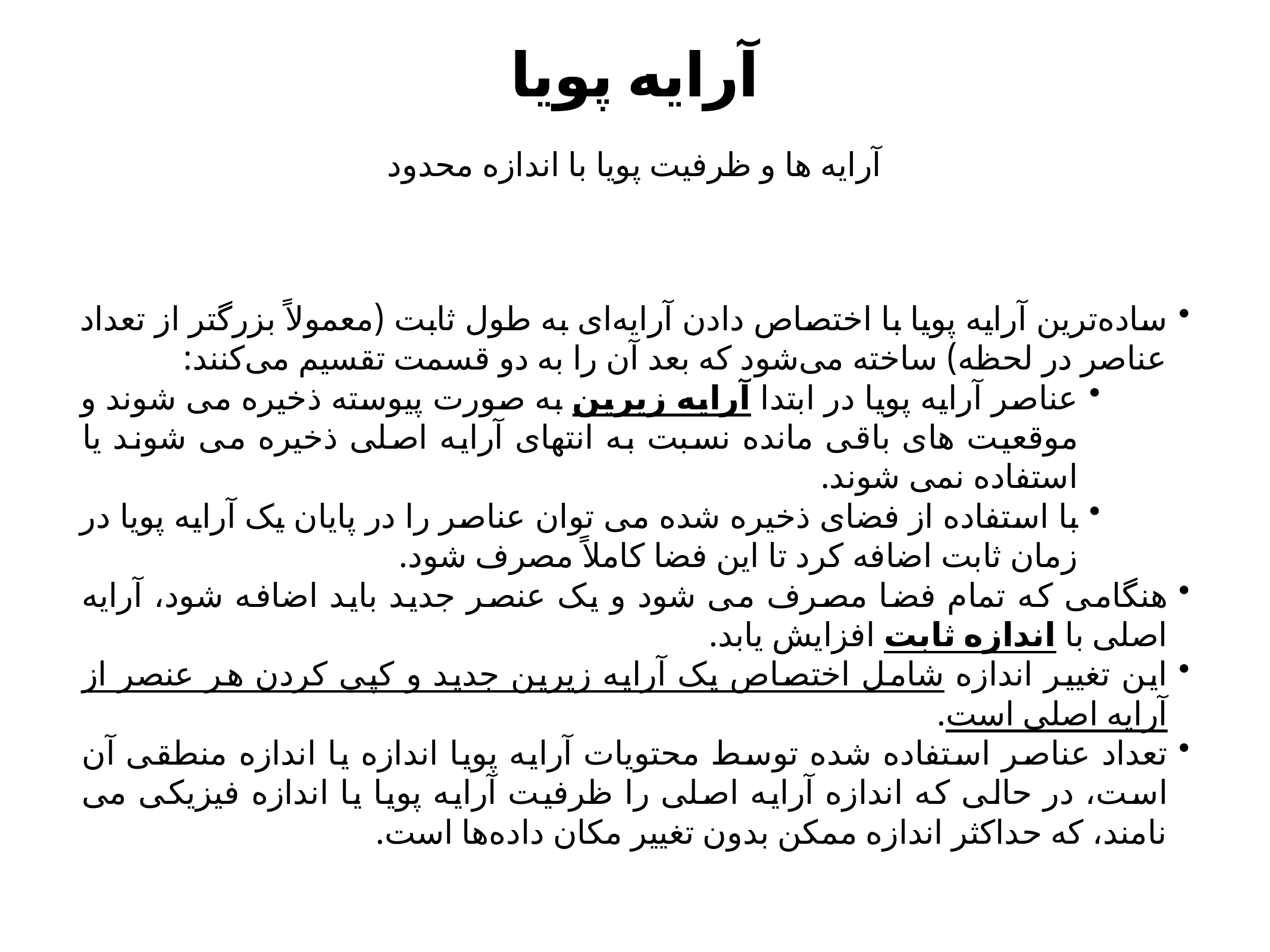

# آرایه پویا
آرایه ها و ظرفیت پویا با اندازه محدود
ساده‌ترین آرایه پویا با اختصاص دادن آرایه‌ای به طول ثابت (معمولاً بزرگتر از تعداد عناصر در لحظه) ساخته می‌شود که بعد آن را به دو قسمت تقسیم می‌کنند:
عناصر آرایه پویا در ابتدا آرایه زیرین به صورت پیوسته ذخیره می شوند و موقعیت های باقی مانده نسبت به انتهای آرایه اصلی ذخیره می شوند یا استفاده نمی شوند.
با استفاده از فضای ذخیره شده می توان عناصر را در پایان یک آرایه پویا در زمان ثابت اضافه کرد تا این فضا کاملاً مصرف شود.
هنگامی که تمام فضا مصرف می شود و یک عنصر جدید باید اضافه شود، آرایه اصلی با اندازه ثابت افزایش یابد.
این تغییر اندازه شامل اختصاص یک آرایه زیرین جدید و کپی کردن هر عنصر از آرایه اصلی است.
تعداد عناصر استفاده شده توسط محتویات آرایه پویا اندازه یا اندازه منطقی آن است، در حالی که اندازه آرایه اصلی را ظرفیت آرایه پویا یا اندازه فیزیکی می نامند، که حداکثر اندازه ممکن بدون تغییر مکان داده‌ها است.